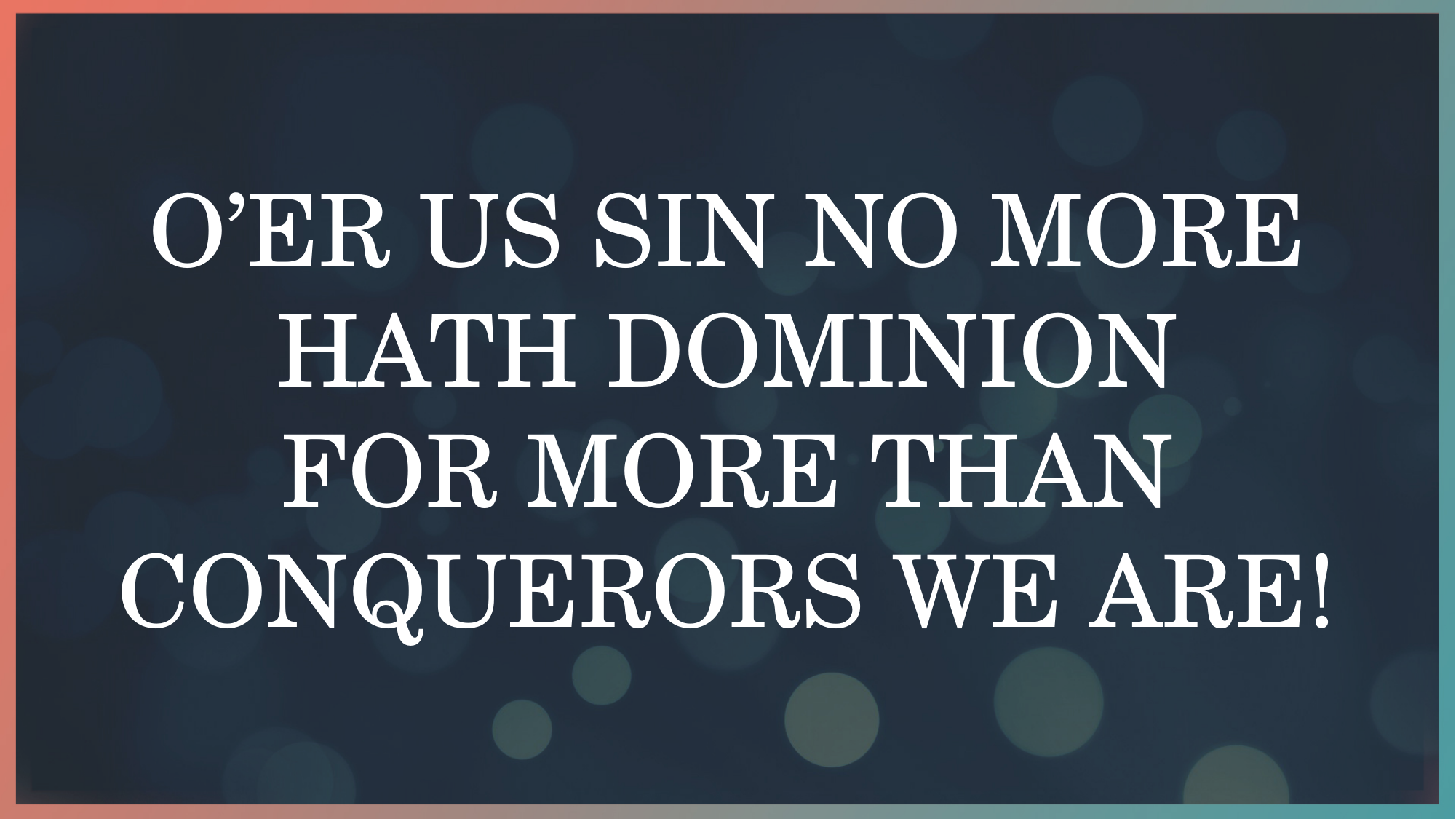

O’ER US SIN NO MORE HATH DOMINION
FOR MORE THAN CONQUERORS WE ARE!